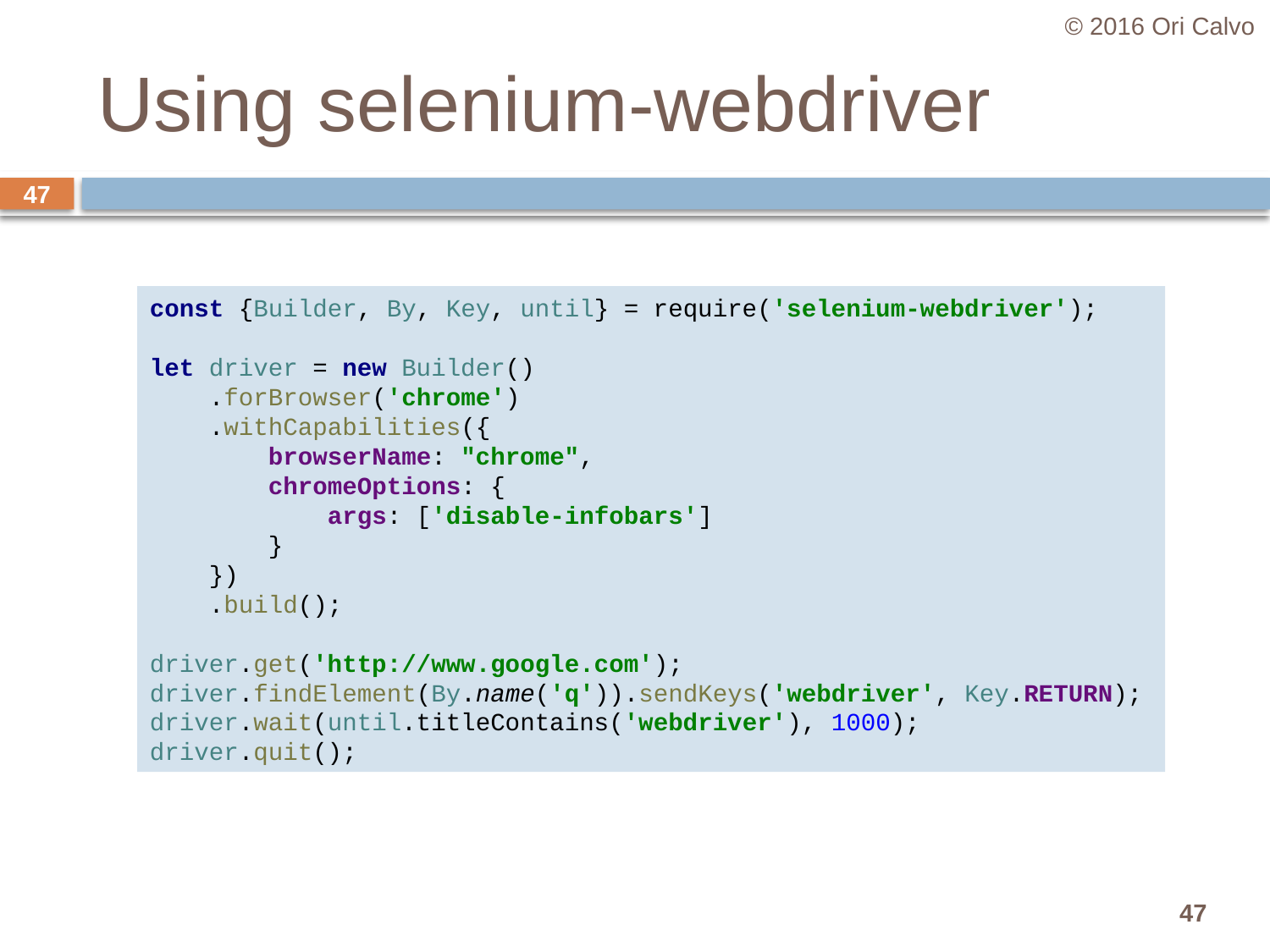

© 2016 Ori Calvo
# Using selenium-webdriver
47
const {Builder, By, Key, until} = require('selenium-webdriver');
let driver = new Builder()
    .forBrowser('chrome')
    .withCapabilities({
        browserName: "chrome",
        chromeOptions: {
            args: ['disable-infobars']
        }
    })
    .build();
driver.get('http://www.google.com');
driver.findElement(By.name('q')).sendKeys('webdriver', Key.RETURN);
driver.wait(until.titleContains('webdriver'), 1000);
driver.quit();